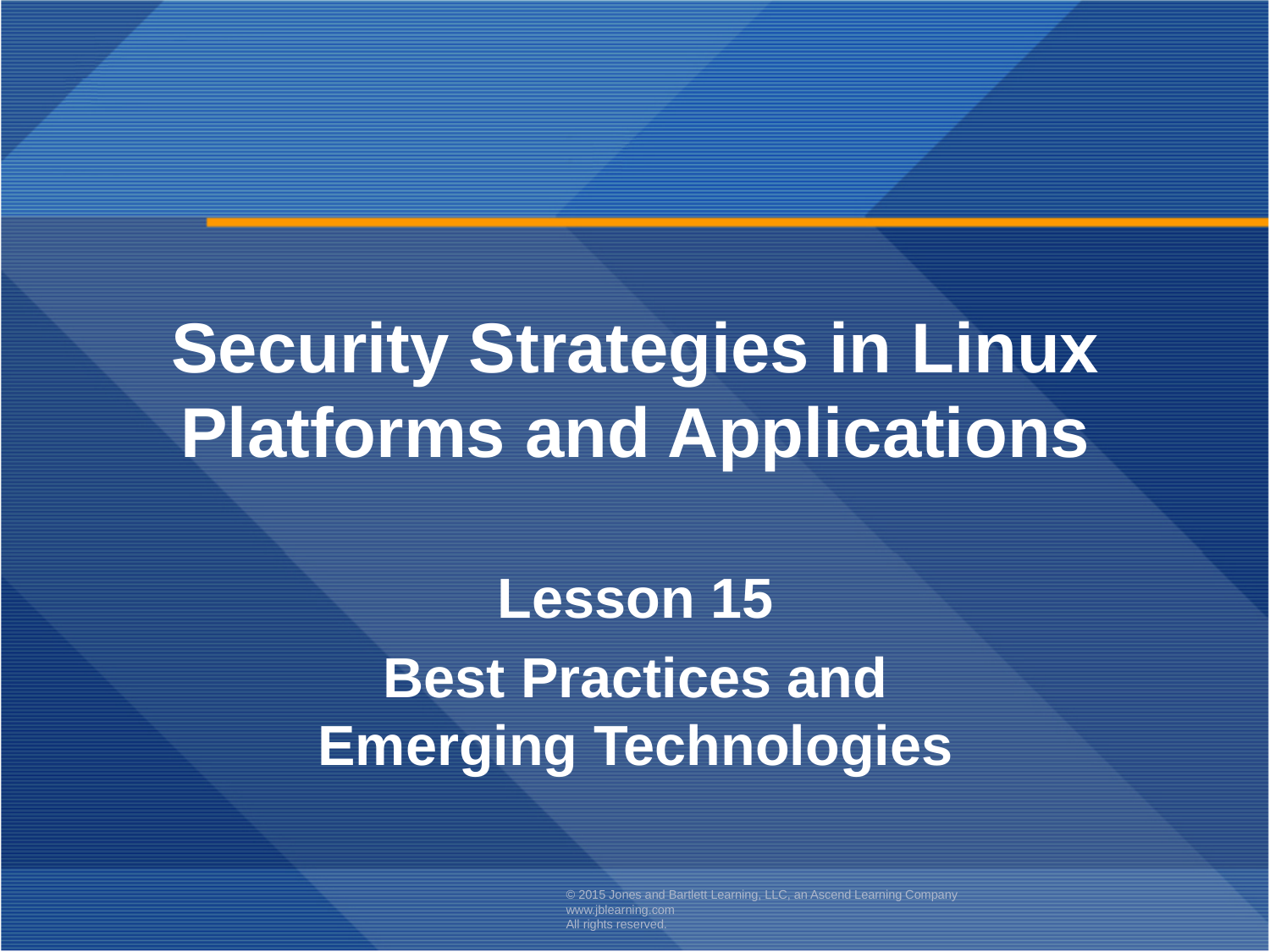

Security Strategies in Linux Platforms and Applications

Lesson 15
Best Practices and
Emerging Technologies